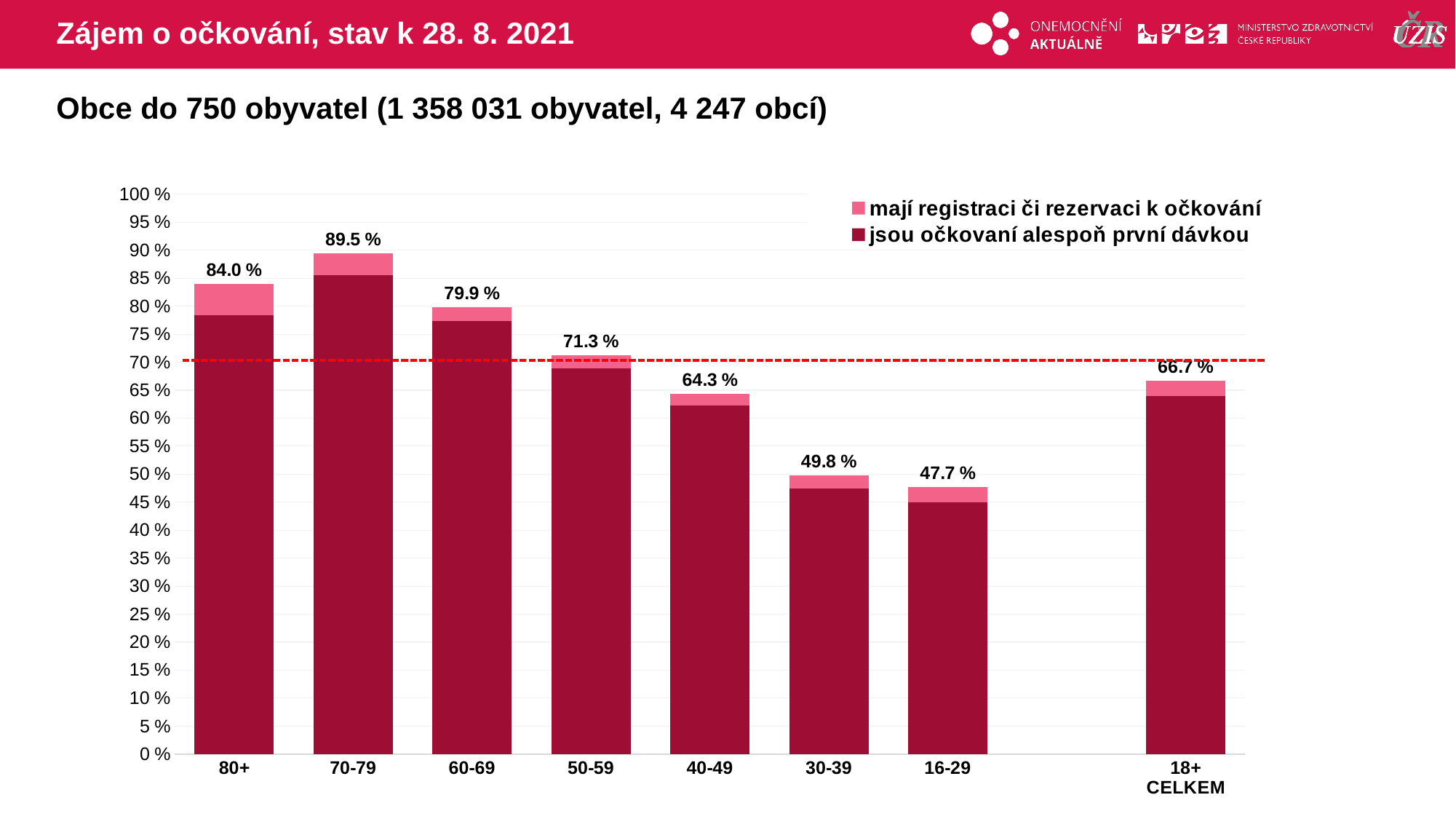

# Zájem o očkování, stav k 28. 8. 2021
Obce do 750 obyvatel (1 358 031 obyvatel, 4 247 obcí)

### Chart

| Category | mají registraci či rezervaci k očkování | jsou očkovaní alespoň první dávkou |
|---|---|---|
| 80+ | 84.01372 | 78.4465792 |
| 70-79 | 89.46864 | 85.5232425 |
| 60-69 | 79.85372 | 77.3513365 |
| 50-59 | 71.26664 | 68.9463002 |
| 40-49 | 64.32193 | 62.2545597 |
| 30-39 | 49.81559 | 47.4310243 |
| 16-29 | 47.7028 | 44.9898322 |
|  | None | None |
| 18+ CELKEM | 66.71497 | 64.0160637 |